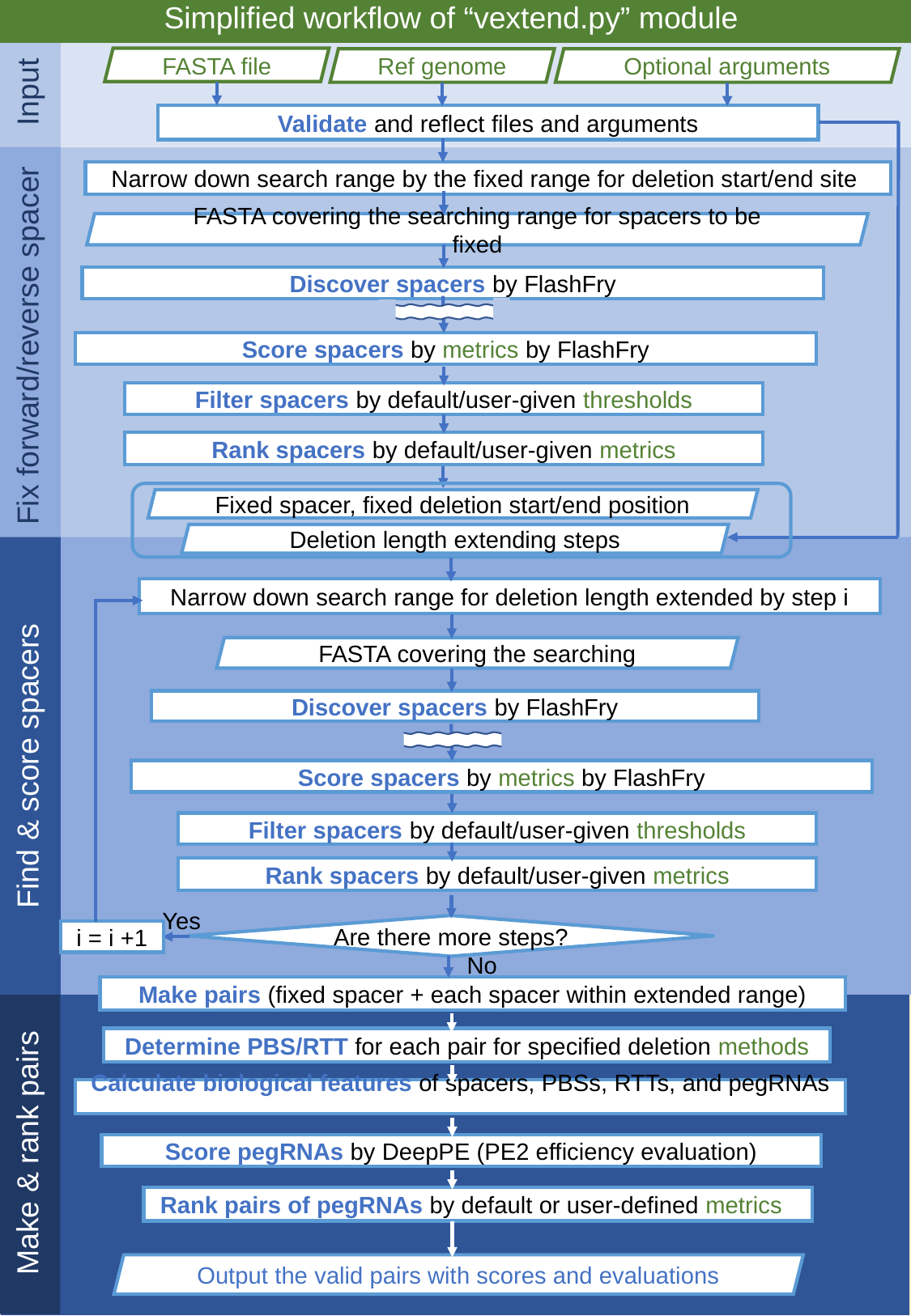

Simplified workflow of “vextend.py” module

Input
FASTA file
Ref genome
Optional arguments
Validate and reflect files and arguments

Fix forward/reverse spacer
Narrow down search range by the fixed range for deletion start/end site
FASTA covering the searching range for spacers to be fixed
Discover spacers by FlashFry

Score spacers by metrics by FlashFry
Filter spacers by default/user-given thresholds
Rank spacers by default/user-given metrics

Fixed spacer, fixed deletion start/end position
Deletion length extending steps
Find & score spacers

Narrow down search range for deletion length extended by step i
FASTA covering the searching
Discover spacers by FlashFry

Score spacers by metrics by FlashFry
Filter spacers by default/user-given thresholds
Rank spacers by default/user-given metrics
Yes
Are there more steps?
i = i +1
No
Make pairs (fixed spacer + each spacer within extended range)
Make & rank pairs

Determine PBS/RTT for each pair for specified deletion methods
Calculate biological features of spacers, PBSs, RTTs, and pegRNAs
Score pegRNAs by DeepPE (PE2 efficiency evaluation)
Rank pairs of pegRNAs by default or user-defined metrics
Output the valid pairs with scores and evaluations